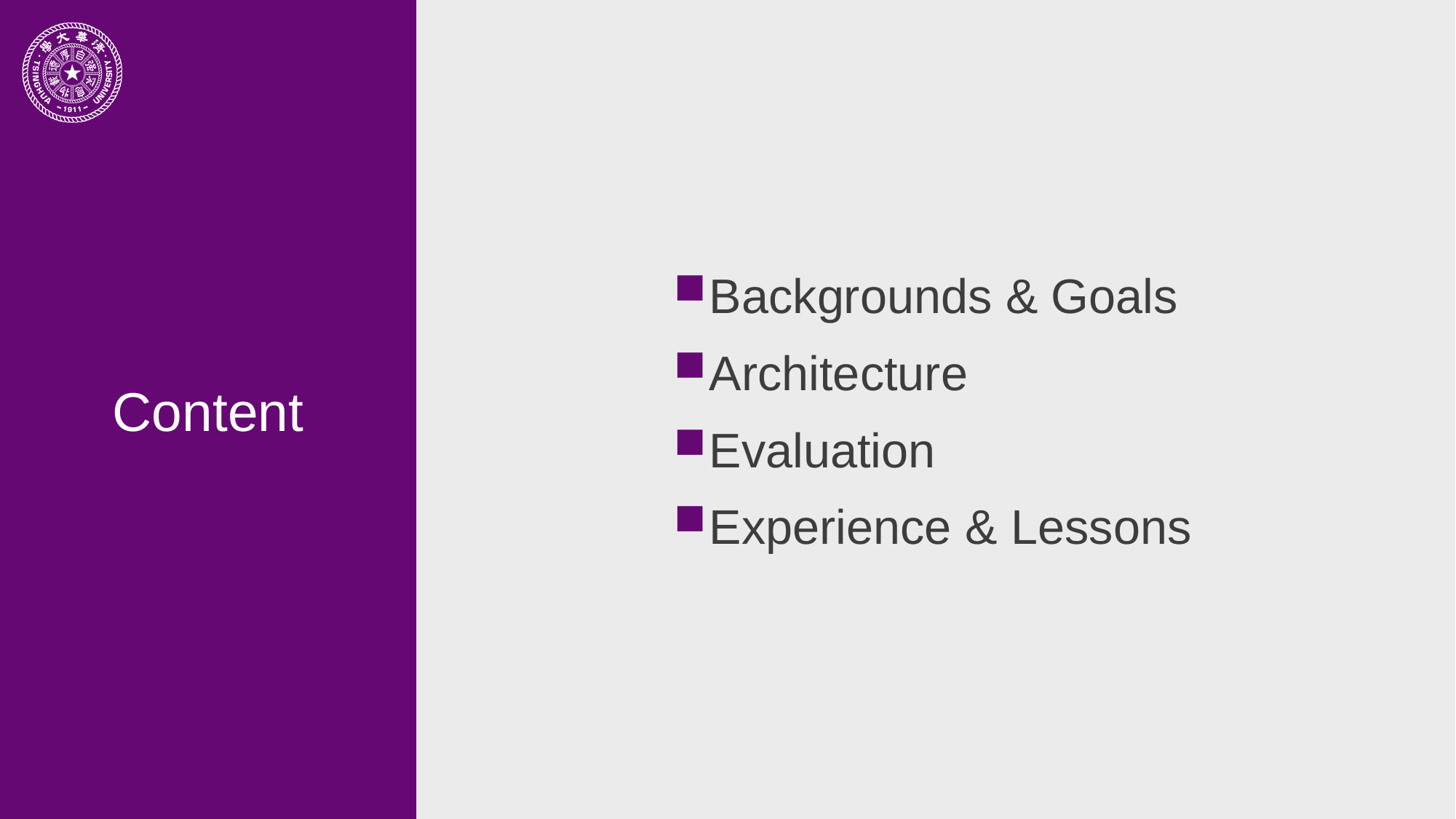

Backgrounds & Goals
Architecture
Evaluation
Experience & Lessons
# Content